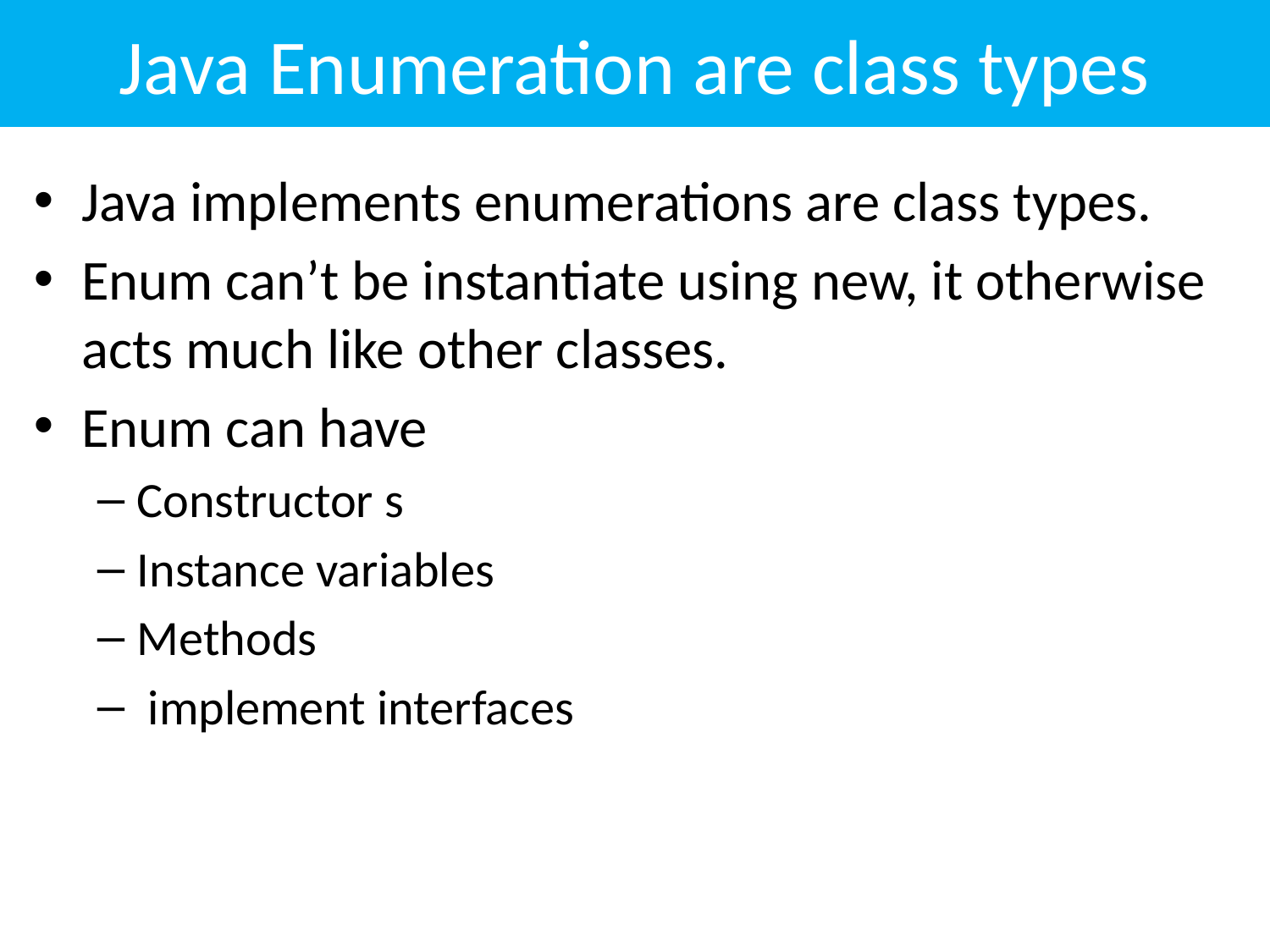

# Java Enumeration are class types
Java implements enumerations are class types.
Enum can’t be instantiate using new, it otherwise acts much like other classes.
Enum can have
Constructor s
Instance variables
Methods
 implement interfaces